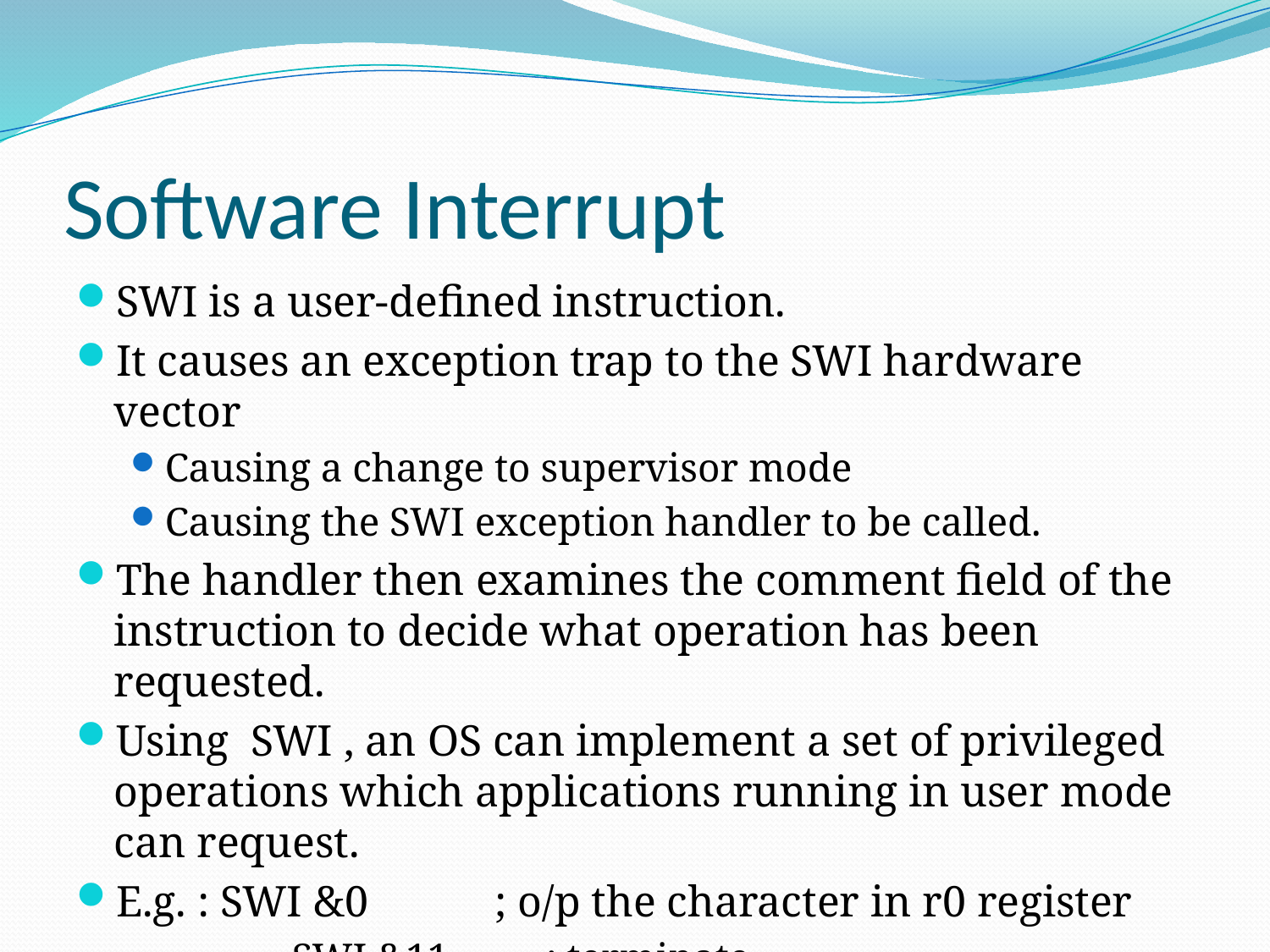

# Software Interrupt
SWI is a user-defined instruction.
It causes an exception trap to the SWI hardware vector
Causing a change to supervisor mode
Causing the SWI exception handler to be called.
The handler then examines the comment field of the instruction to decide what operation has been requested.
Using  SWI , an OS can implement a set of privileged operations which applications running in user mode can request.
E.g. : SWI &0	; o/p the character in r0 register
		SWI &11	; terminate